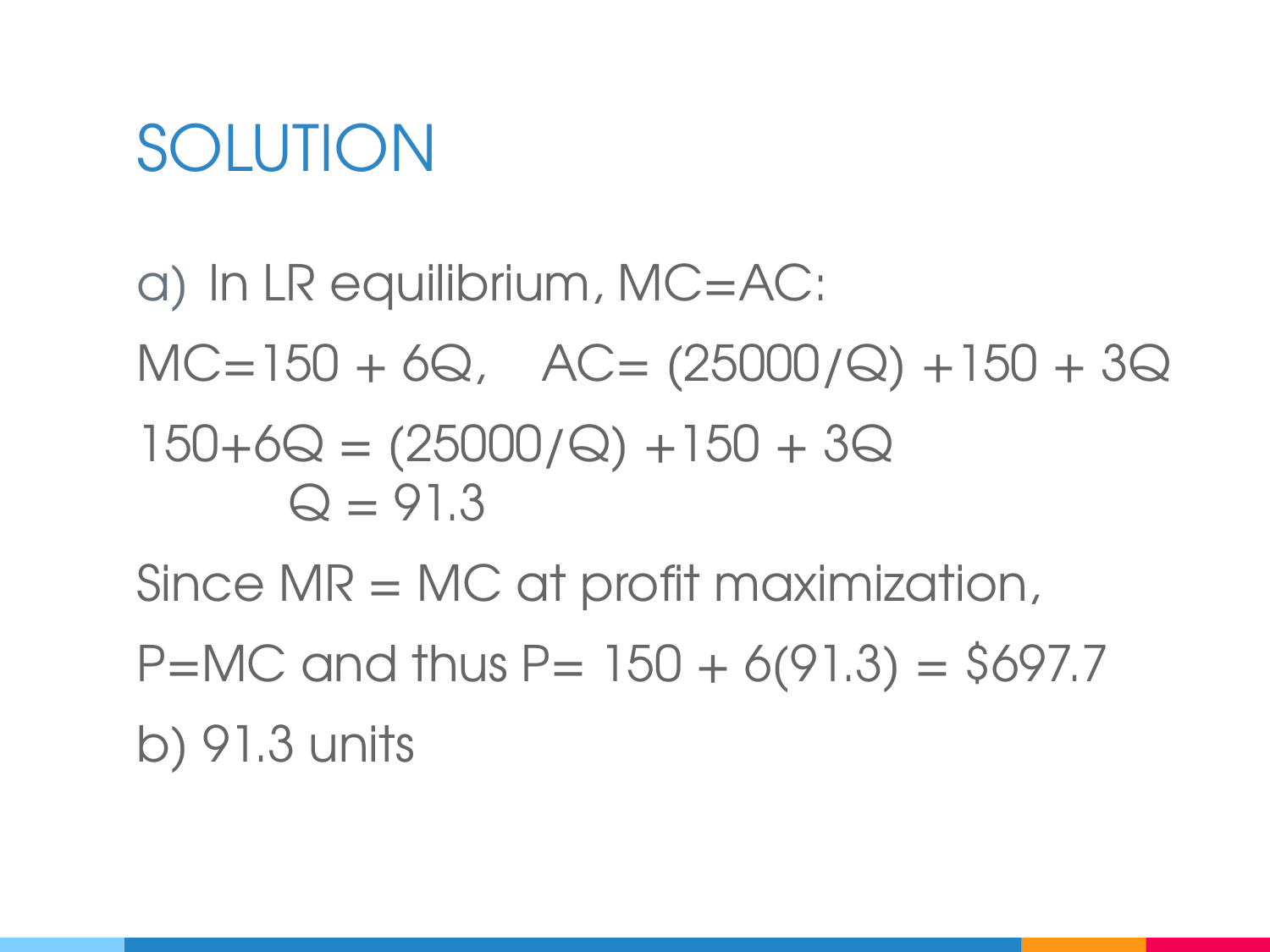

# SOLUTION
In LR equilibrium, MC=AC:

MC=150 + 6Q,    AC= (25000/Q) +150 + 3Q

150+6Q = (25000/Q) +150 + 3Q
           Q = 91.3

Since MR = MC at profit maximization,

P=MC and thus P= 150 + 6(91.3) = $697.7

b) 91.3 units